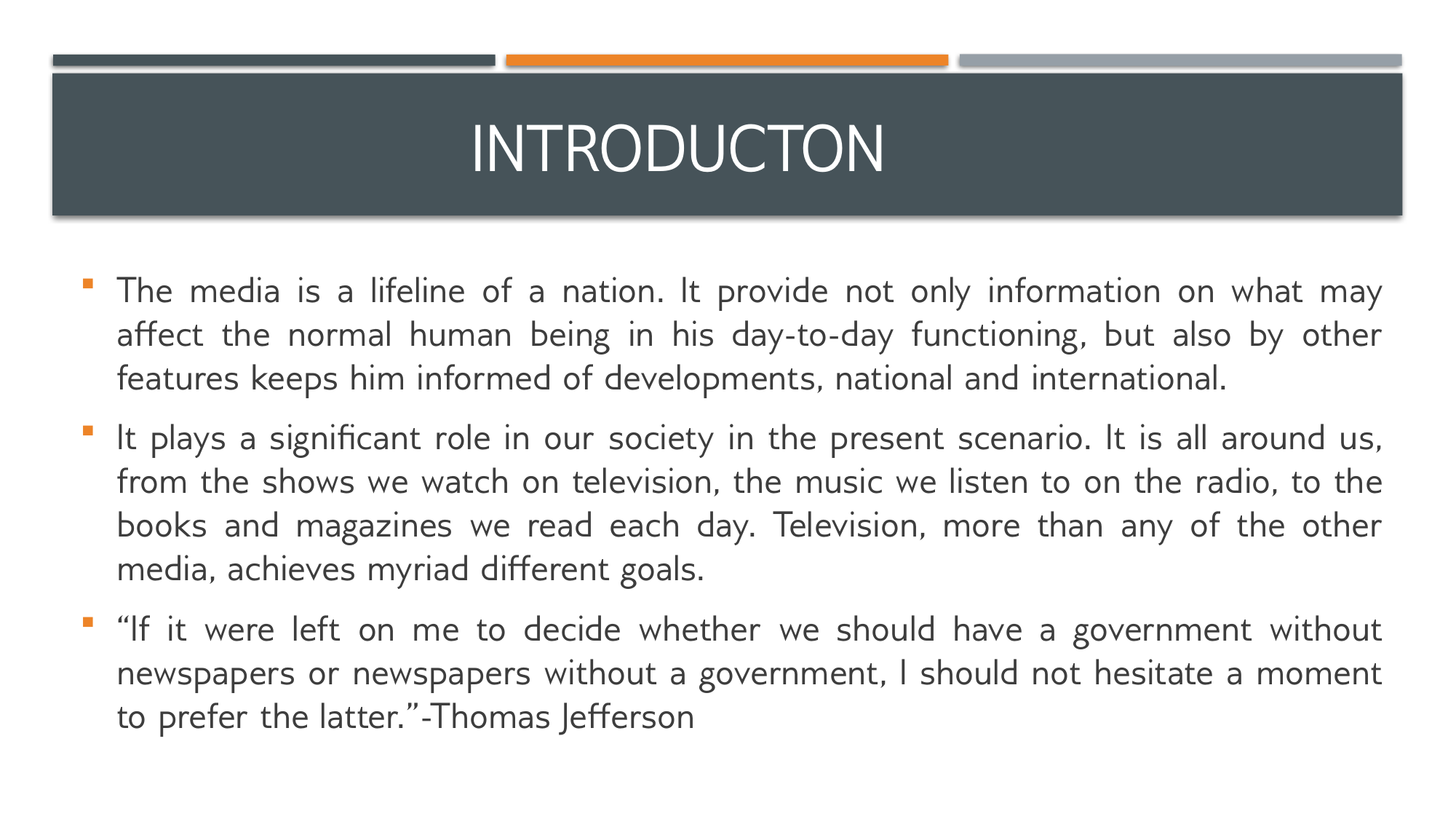

# INTRODUCTON
The media is a lifeline of a nation. It provide not only information on what may affect the normal human being in his day-to-day functioning, but also by other features keeps him informed of developments, national and international.
It plays a significant role in our society in the present scenario. It is all around us, from the shows we watch on television, the music we listen to on the radio, to the books and magazines we read each day. Television, more than any of the other media, achieves myriad different goals.
“If it were left on me to decide whether we should have a government without newspapers or newspapers without a government, I should not hesitate a moment to prefer the latter.”-Thomas Jefferson